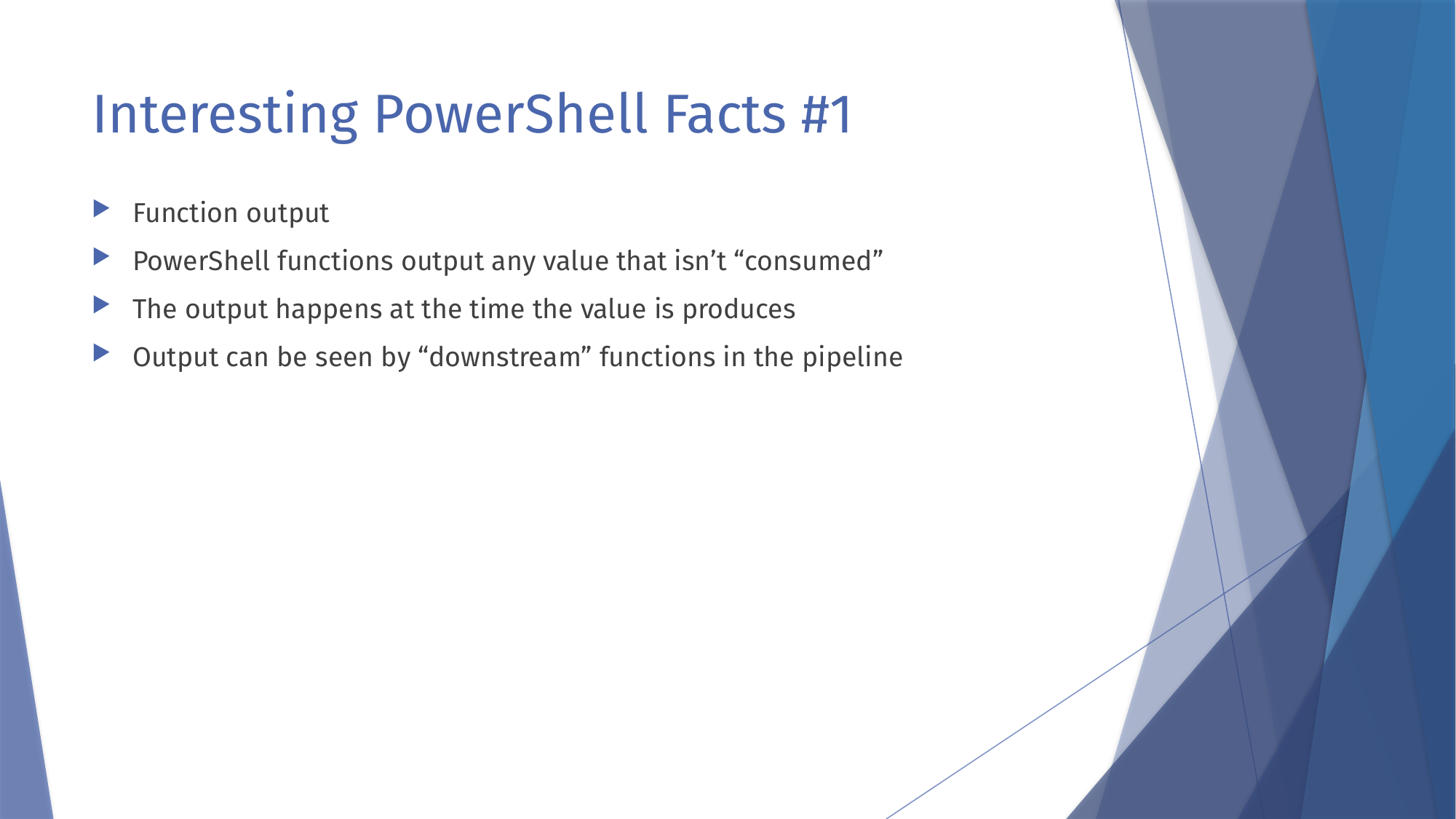

# Interesting PowerShell Facts #1
Function output
PowerShell functions output any value that isn’t “consumed”
The output happens at the time the value is produces
Output can be seen by “downstream” functions in the pipeline